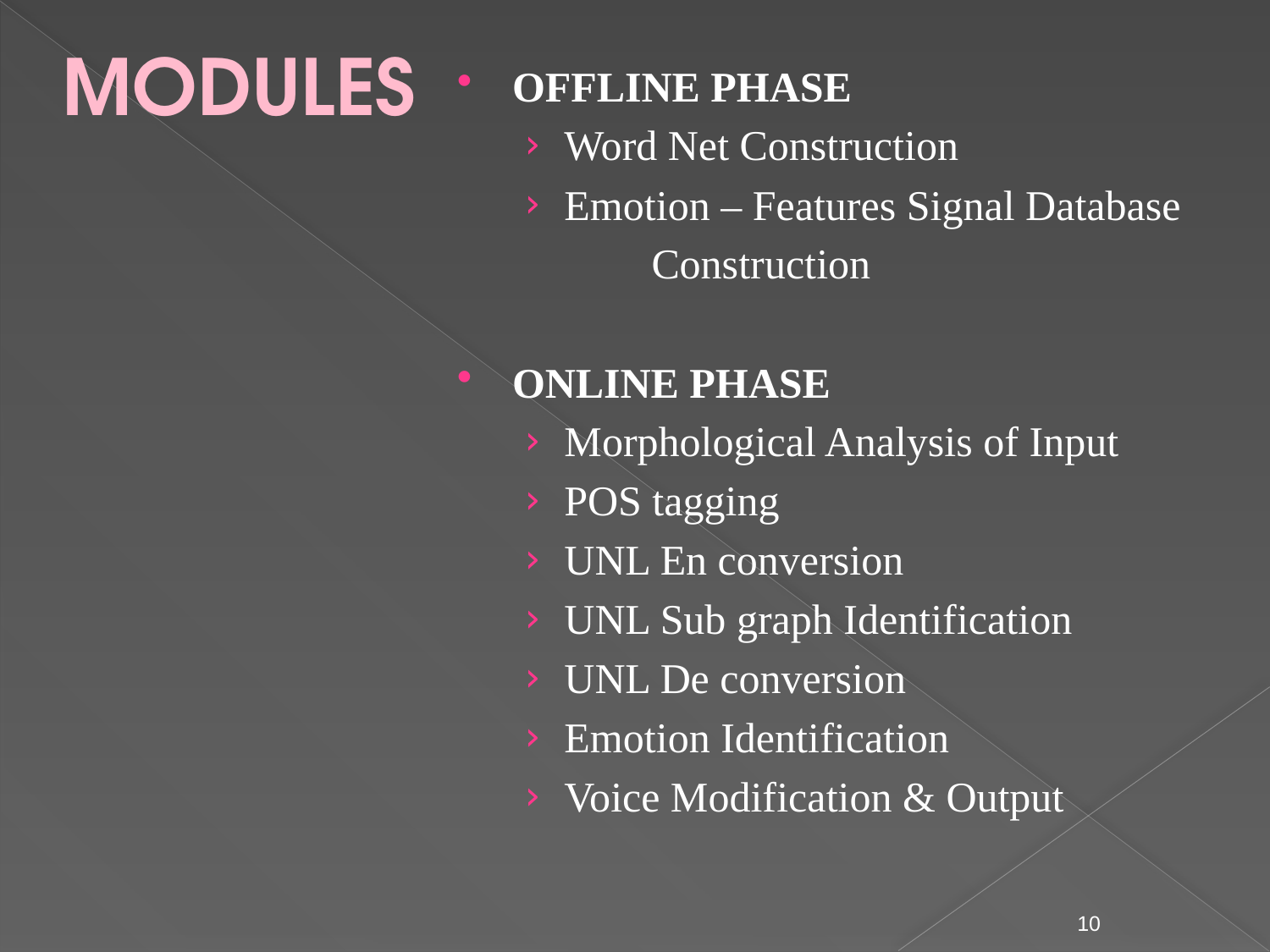

MODULES
OFFLINE PHASE
Word Net Construction
Emotion – Features Signal Database
	Construction

ONLINE PHASE
Morphological Analysis of Input
POS tagging
UNL En conversion
UNL Sub graph Identification
UNL De conversion
Emotion Identification
Voice Modification & Output

10